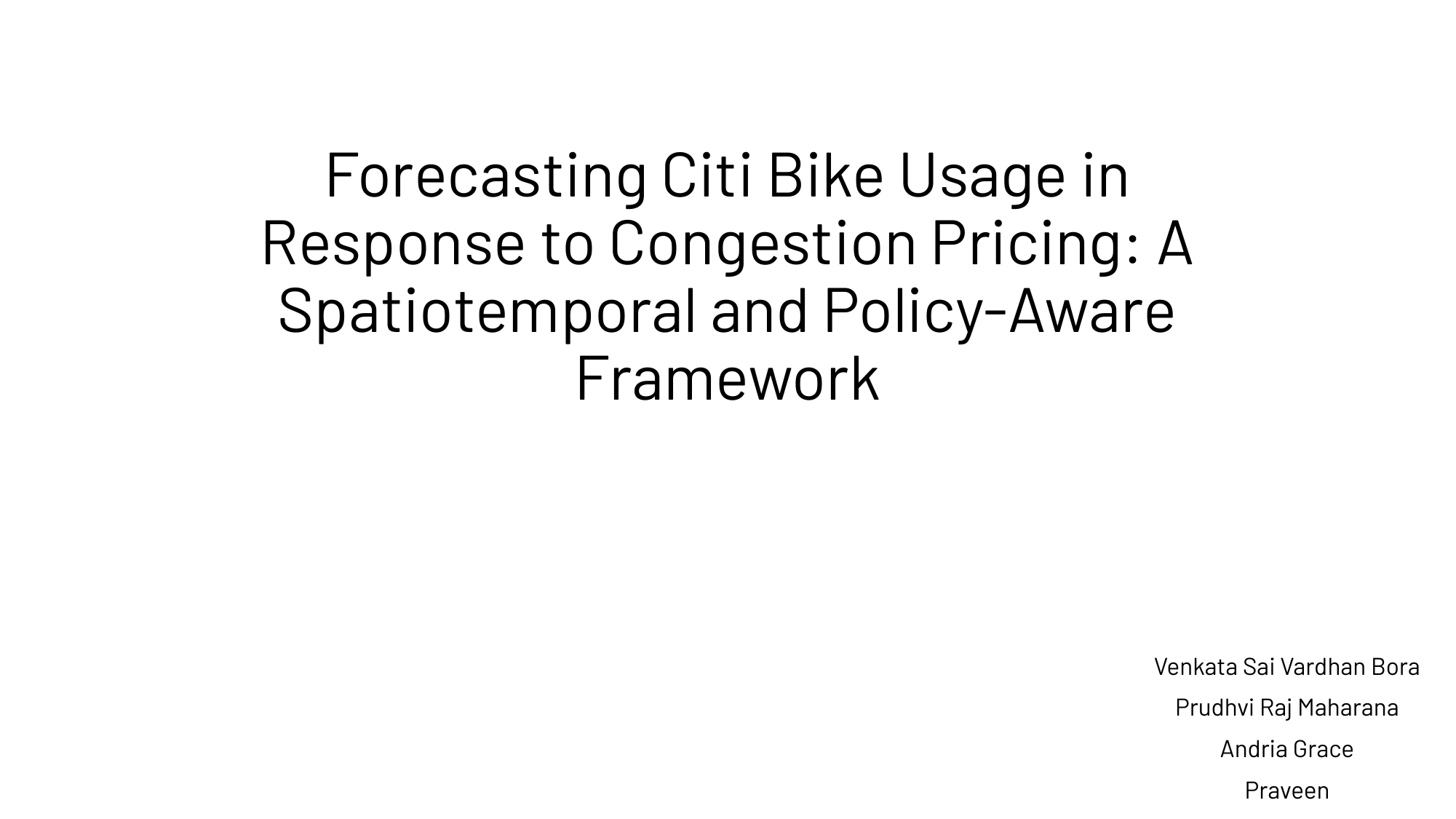

# Forecasting Citi Bike Usage in Response to Congestion Pricing: A Spatiotemporal and Policy-Aware Framework
Venkata Sai Vardhan Bora
Prudhvi Raj Maharana
Andria Grace
Praveen